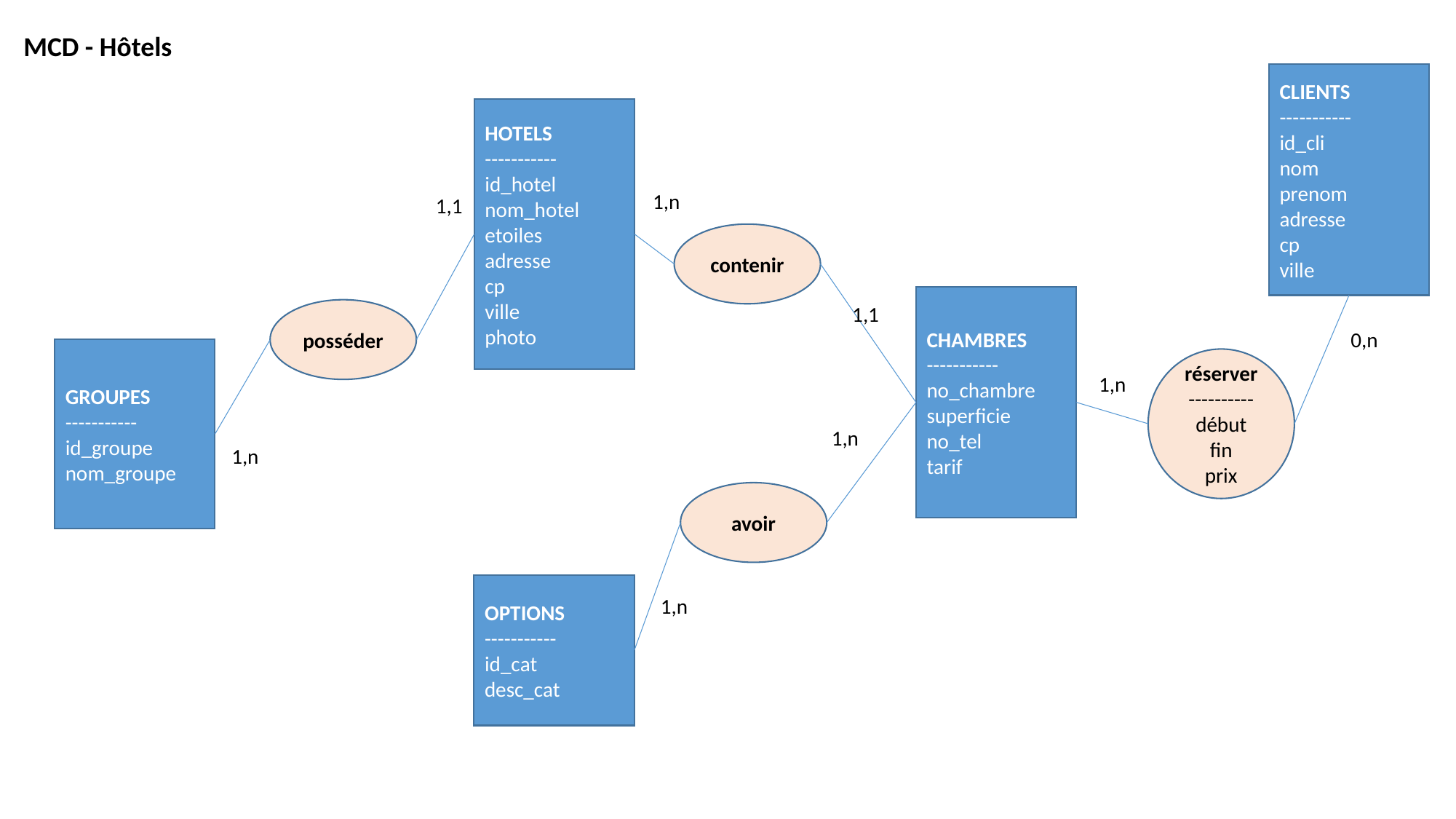

MCD - Hôtels
CLIENTS
-----------
id_cli
nom
prenom
adresse
cp
ville
HOTELS
-----------
id_hotel
nom_hotel
etoiles
adresse
cp
ville
photo
1,n
1,1
contenir
CHAMBRES
-----------
no_chambre
superficie
no_tel
tarif
1,1
posséder
0,n
GROUPES
-----------
id_groupe
nom_groupe
réserver
----------
début
fin
prix
1,n
1,n
1,n
avoir
OPTIONS
-----------
id_cat
desc_cat
1,n